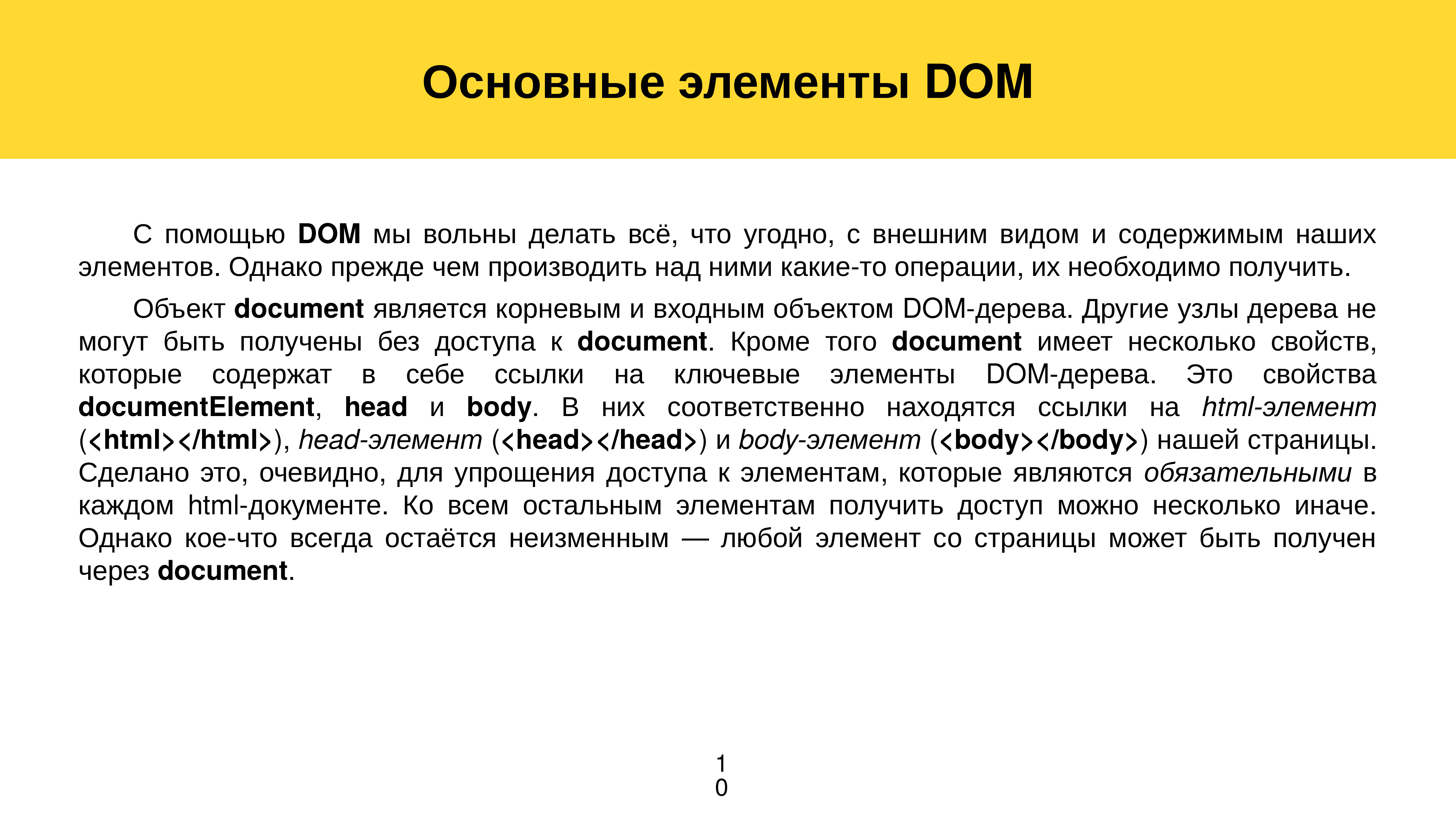

Основные элементы DOM
	С помощью DOM мы вольны делать всё, что угодно, с внешним видом и содержимым наших элементов. Однако прежде чем производить над ними какие-то операции, их необходимо получить.
	Объект document является корневым и входным объектом DOM-дерева. Другие узлы дерева не могут быть получены без доступа к document. Кроме того document имеет несколько свойств, которые содержат в себе ссылки на ключевые элементы DOM-дерева. Это свойства documentElement, head и body. В них соответственно находятся ссылки на html-элемент (<html></html>), head-элемент (<head></head>) и body-элемент (<body></body>) нашей страницы. Сделано это, очевидно, для упрощения доступа к элементам, которые являются обязательными в каждом html-документе. Ко всем остальным элементам получить доступ можно несколько иначе. Однако кое-что всегда остаётся неизменным — любой элемент со страницы может быть получен через document.
10